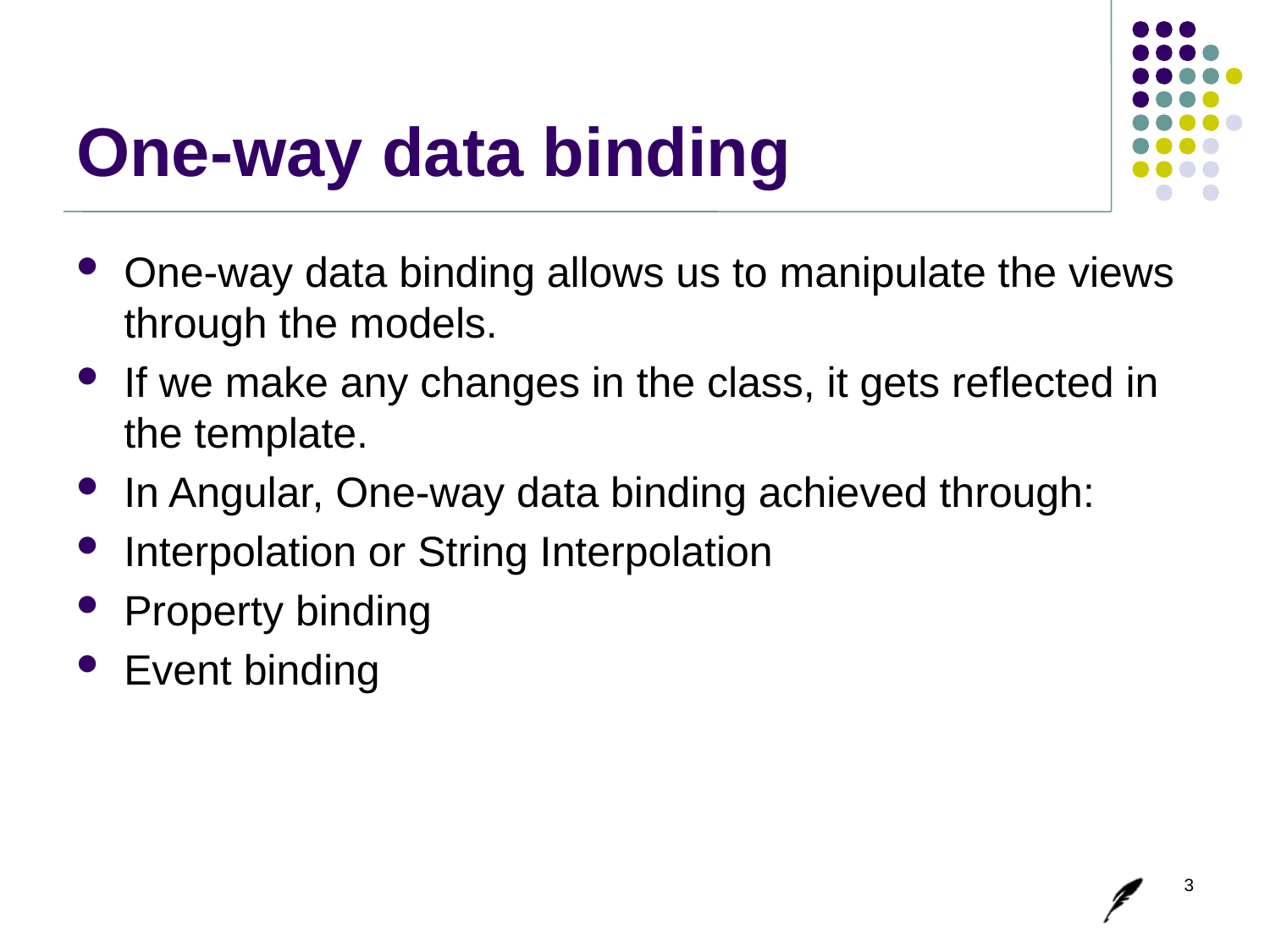

# One-way data binding
One-way data binding allows us to manipulate the views through the models.
If we make any changes in the class, it gets reflected in the template.
In Angular, One-way data binding achieved through:
Interpolation or String Interpolation
Property binding
Event binding

3